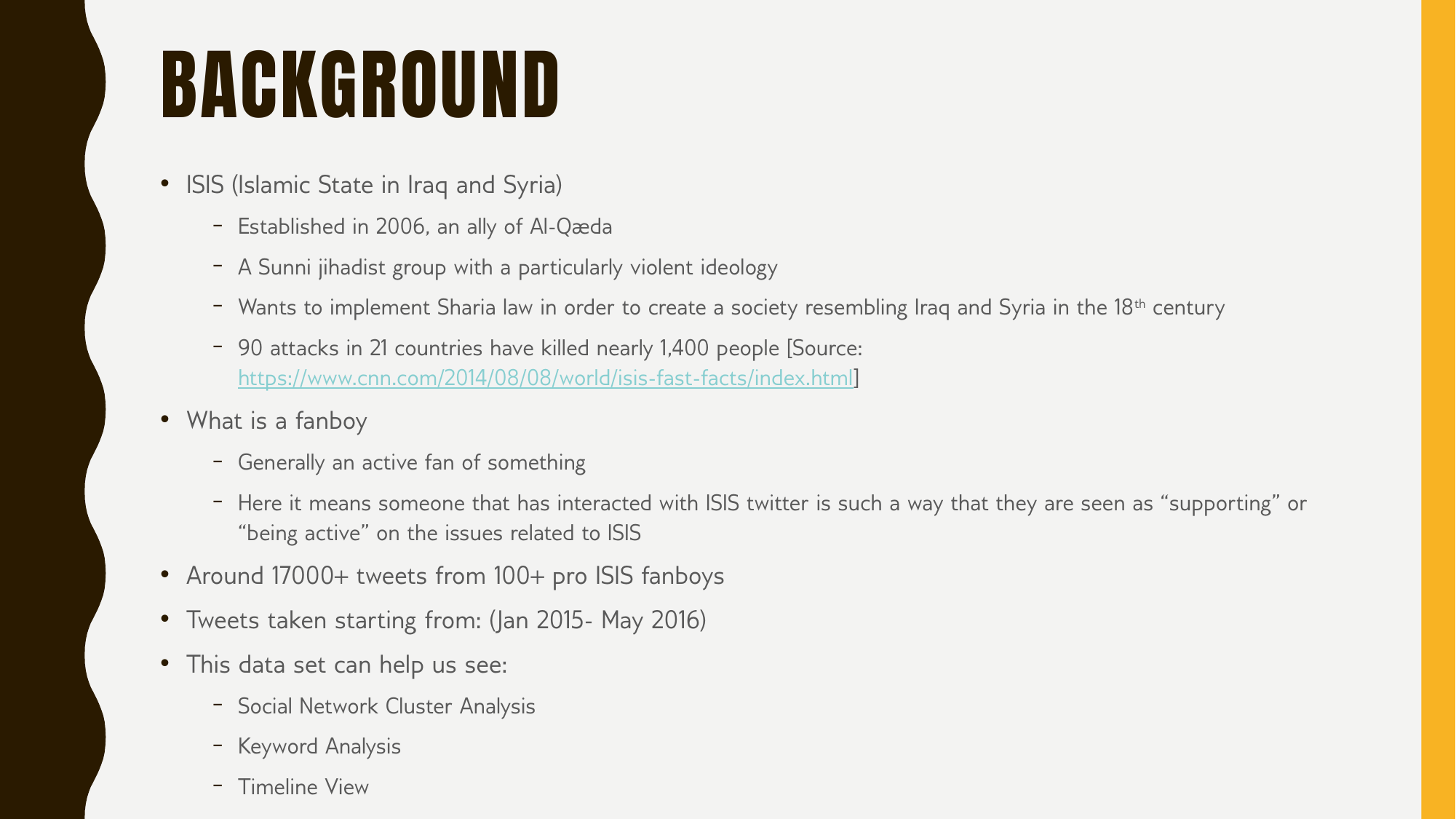

# Background
ISIS (Islamic State in Iraq and Syria)
Established in 2006, an ally of Al-Qaeda
A Sunni jihadist group with a particularly violent ideology
Wants to implement Sharia law in order to create a society resembling Iraq and Syria in the 18th century
90 attacks in 21 countries have killed nearly 1,400 people [Source:  https://www.cnn.com/2014/08/08/world/isis-fast-facts/index.html]
What is a fanboy
Generally an active fan of something
Here it means someone that has interacted with ISIS twitter is such a way that they are seen as “supporting” or “being active” on the issues related to ISIS
Around 17000+ tweets from 100+ pro ISIS fanboys
Tweets taken starting from: (Jan 2015- May 2016)
This data set can help us see:
Social Network Cluster Analysis
Keyword Analysis
Timeline View